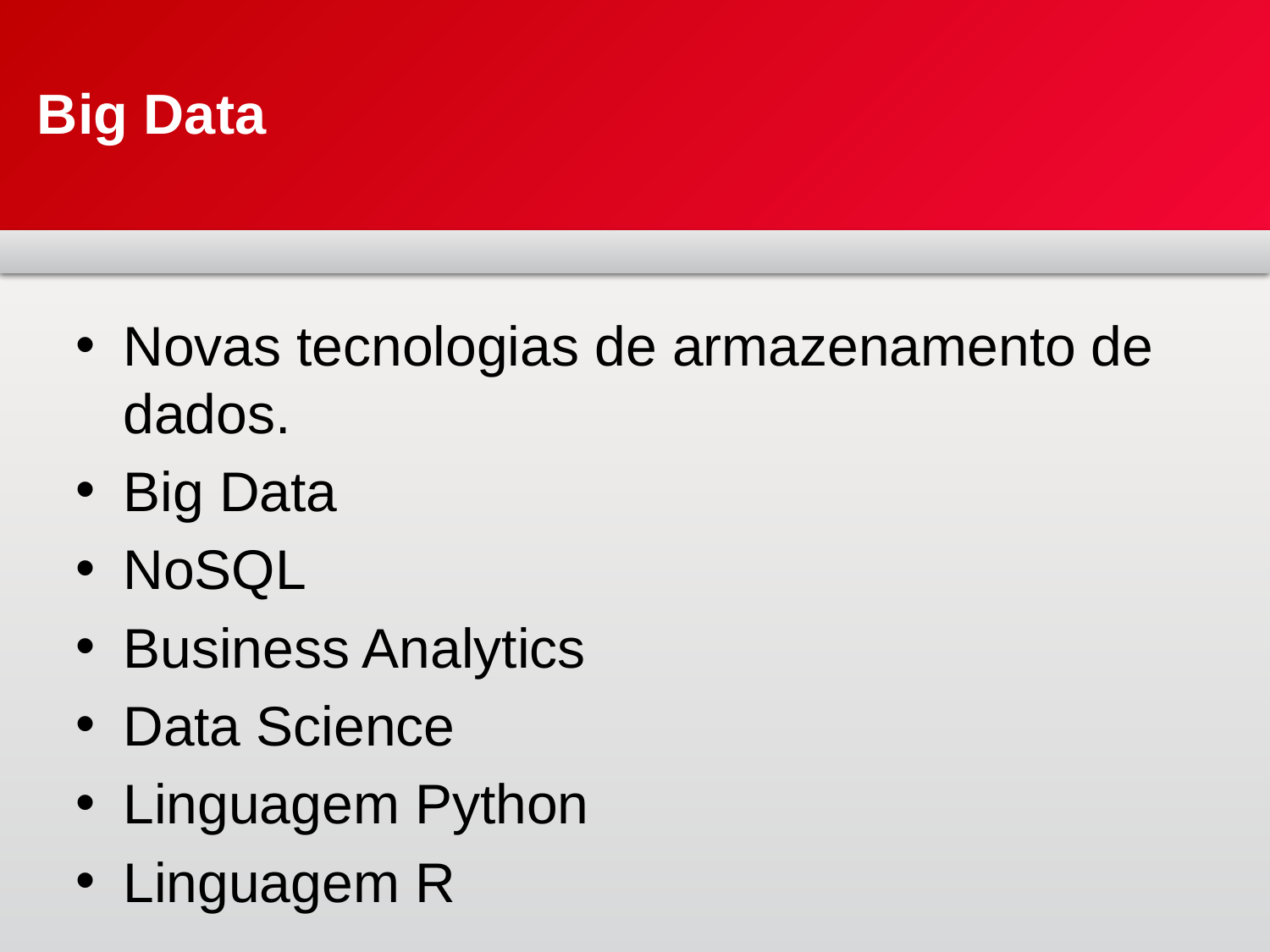

# Big Data
Novas tecnologias de armazenamento de dados.
Big Data
NoSQL
Business Analytics
Data Science
Linguagem Python
Linguagem R